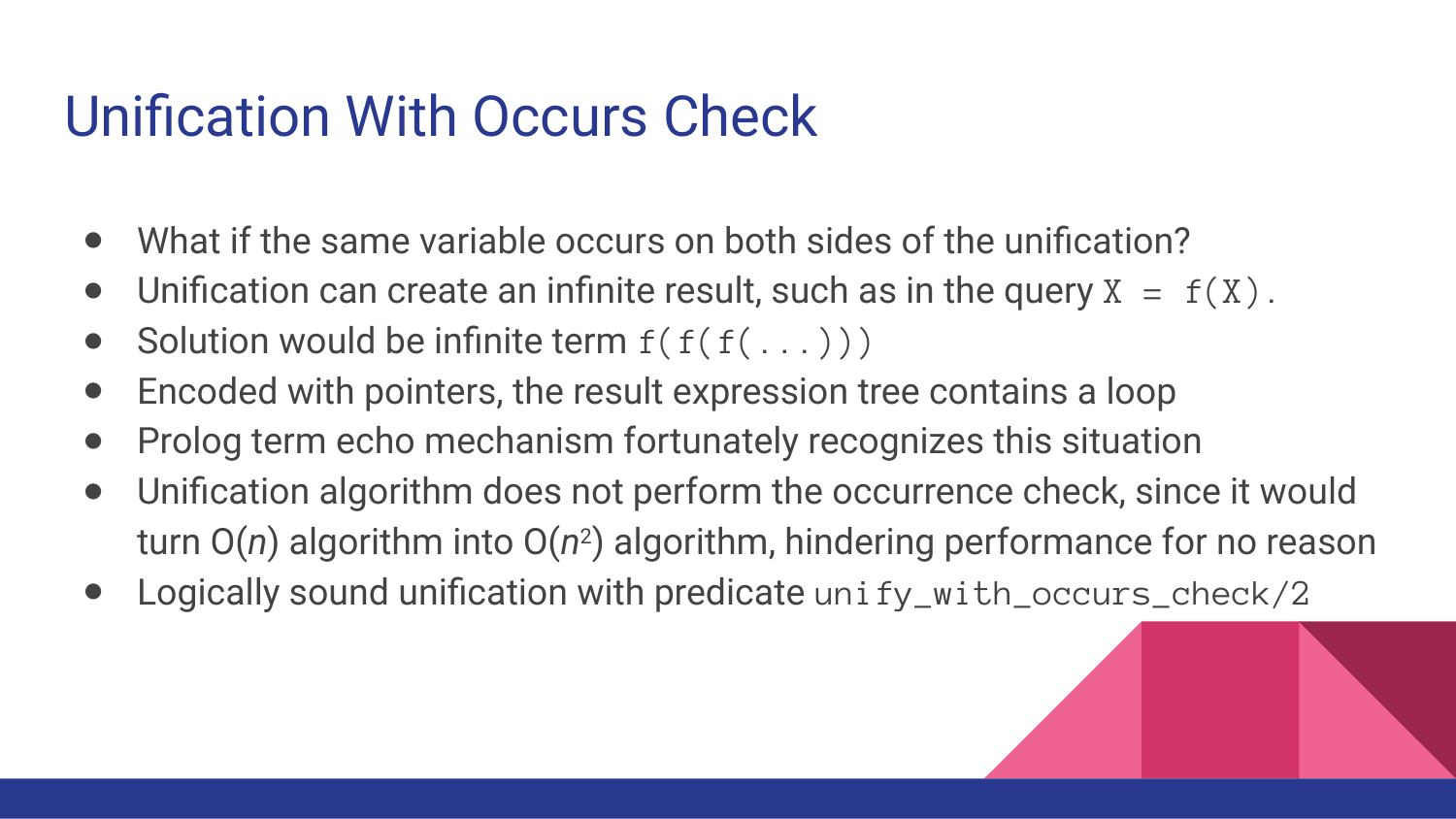

# Unification With Occurs Check
What if the same variable occurs on both sides of the unification?
Unification can create an infinite result, such as in the query X = f(X).
Solution would be infinite term f(f(f(...)))
Encoded with pointers, the result expression tree contains a loop
Prolog term echo mechanism fortunately recognizes this situation
Unification algorithm does not perform the occurrence check, since it would turn O(n) algorithm into O(n2) algorithm, hindering performance for no reason
Logically sound unification with predicate unify_with_occurs_check/2